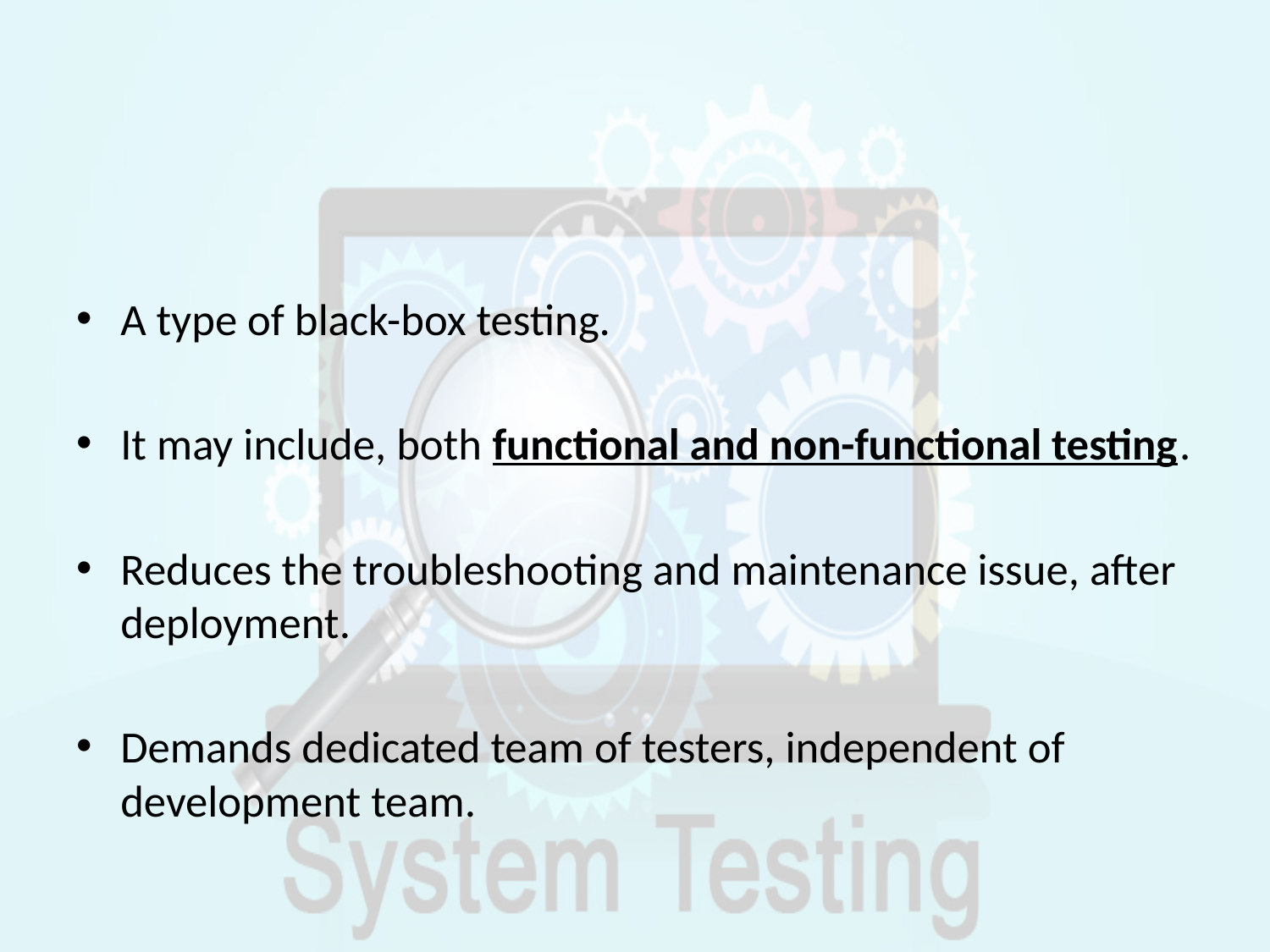

#

A type of black-box testing.

It may include, both functional and non-functional testing.

Reduces the troubleshooting and maintenance issue, after deployment.

Demands dedicated team of testers, independent of development team.